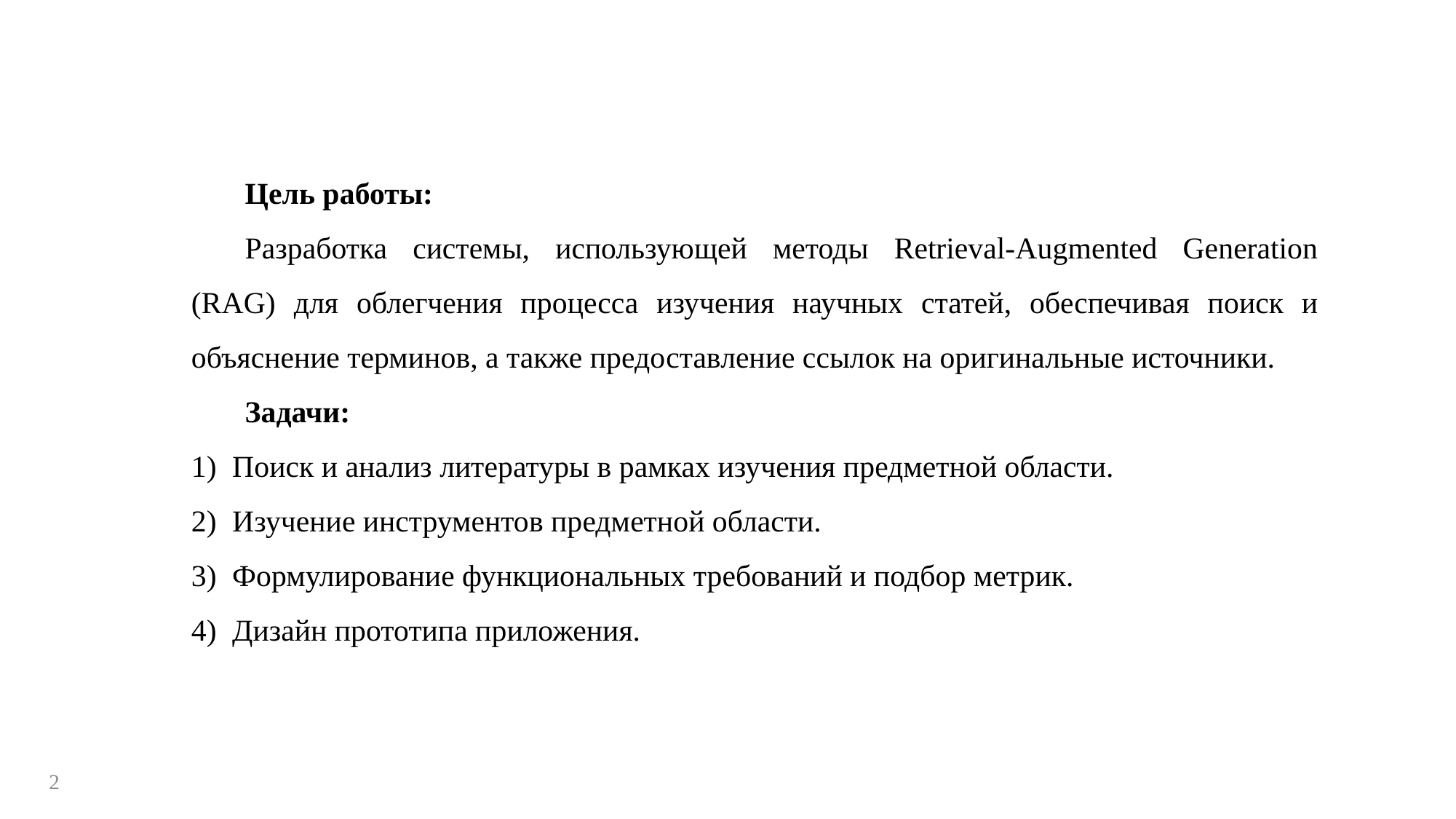

Цель работы:
Разработка системы, использующей методы Retrieval-Augmented Generation (RAG) для облегчения процесса изучения научных статей, обеспечивая поиск и объяснение терминов, а также предоставление ссылок на оригинальные источники.
Задачи:
Поиск и анализ литературы в рамках изучения предметной области.
Изучение инструментов предметной области.
Формулирование функциональных требований и подбор метрик.
Дизайн прототипа приложения.

2